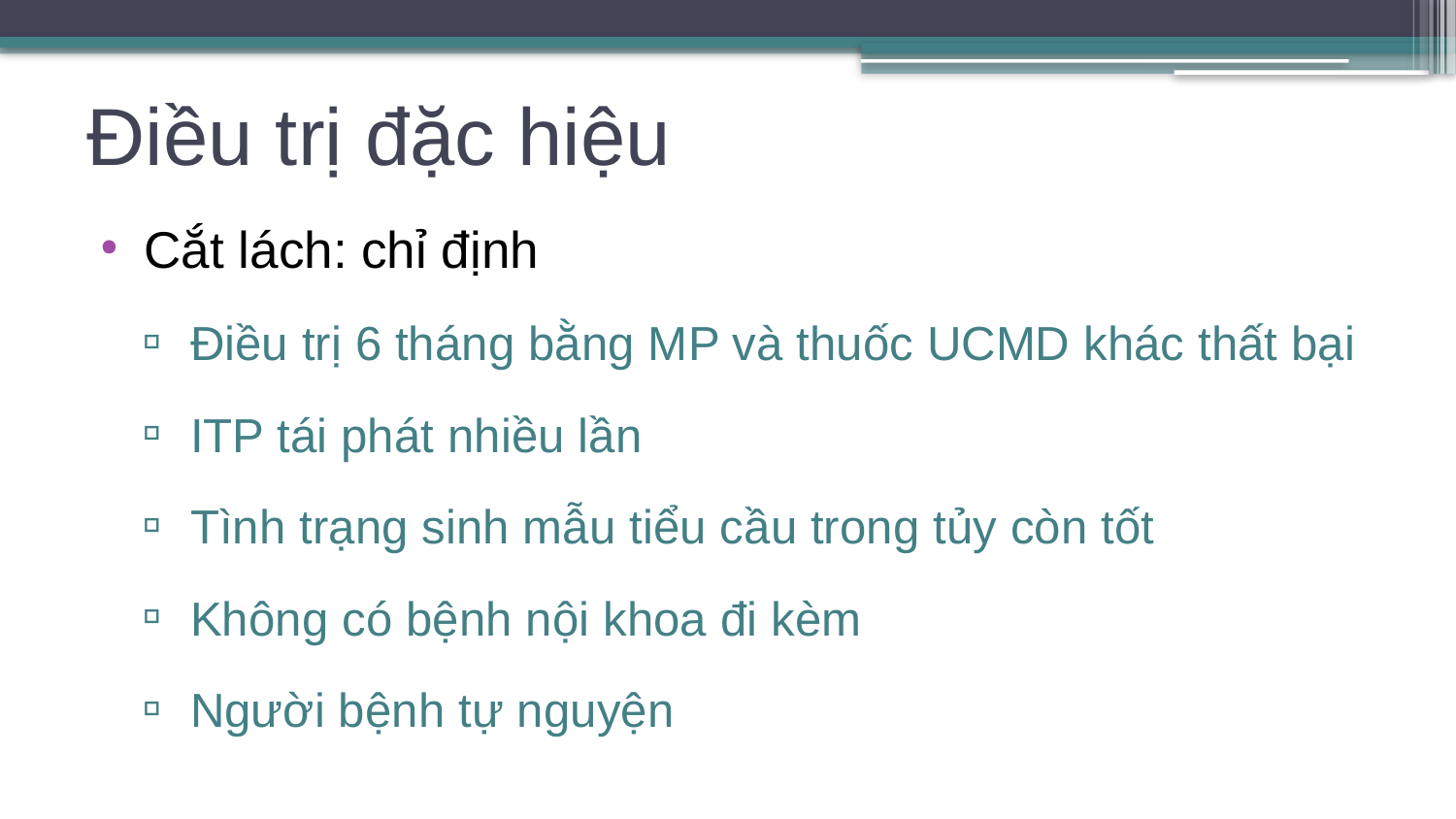

# Điều trị đặc hiệu
Cắt lách: chỉ định
Điều trị 6 tháng bằng MP và thuốc UCMD khác thất bại
ITP tái phát nhiều lần
Tình trạng sinh mẫu tiểu cầu trong tủy còn tốt
Không có bệnh nội khoa đi kèm
Người bệnh tự nguyện